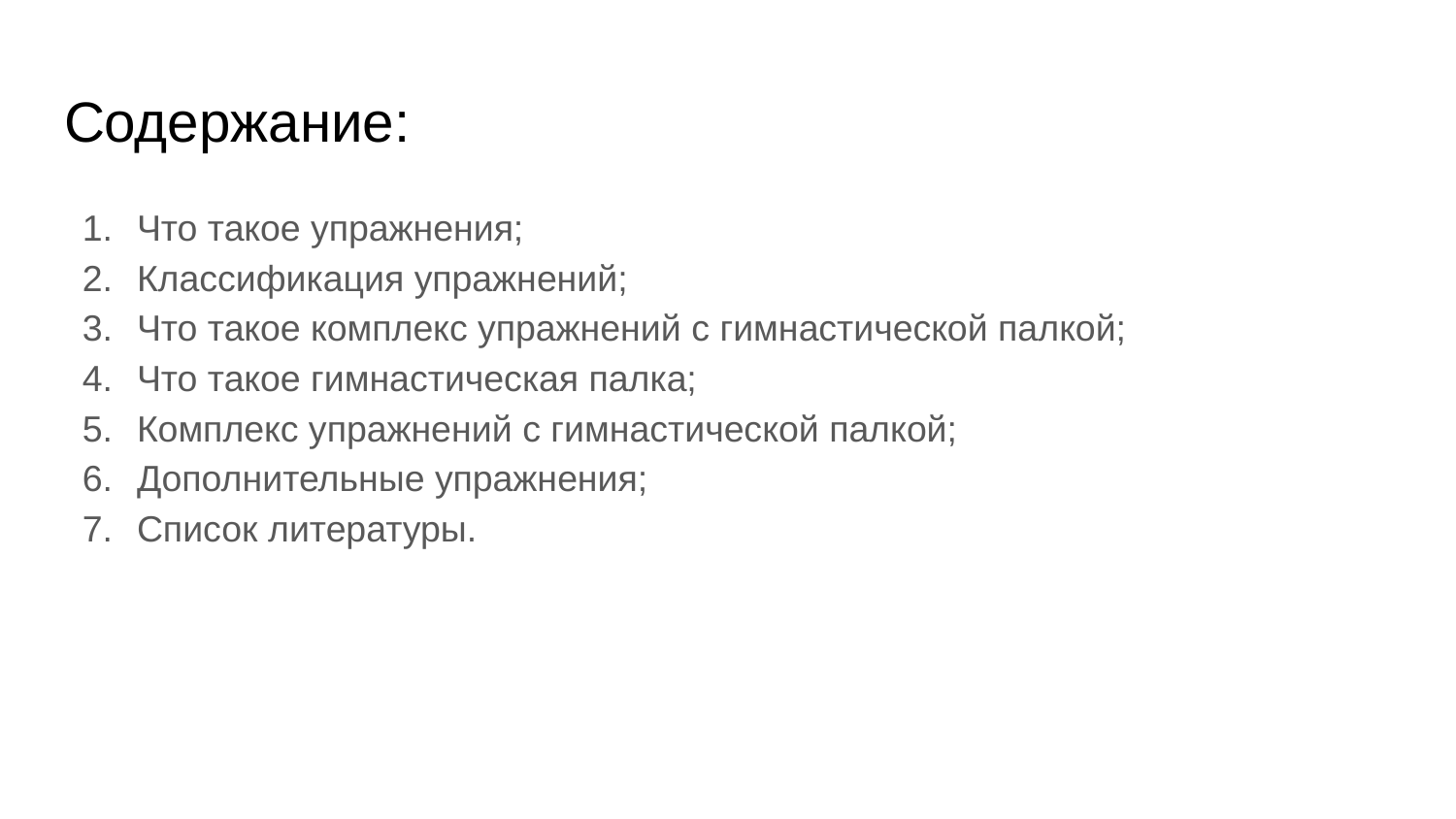

# Содержание:
Что такое упражнения;
Классификация упражнений;
Что такое комплекс упражнений с гимнастической палкой;
Что такое гимнастическая палка;
Комплекс упражнений с гимнастической палкой;
Дополнительные упражнения;
Список литературы.